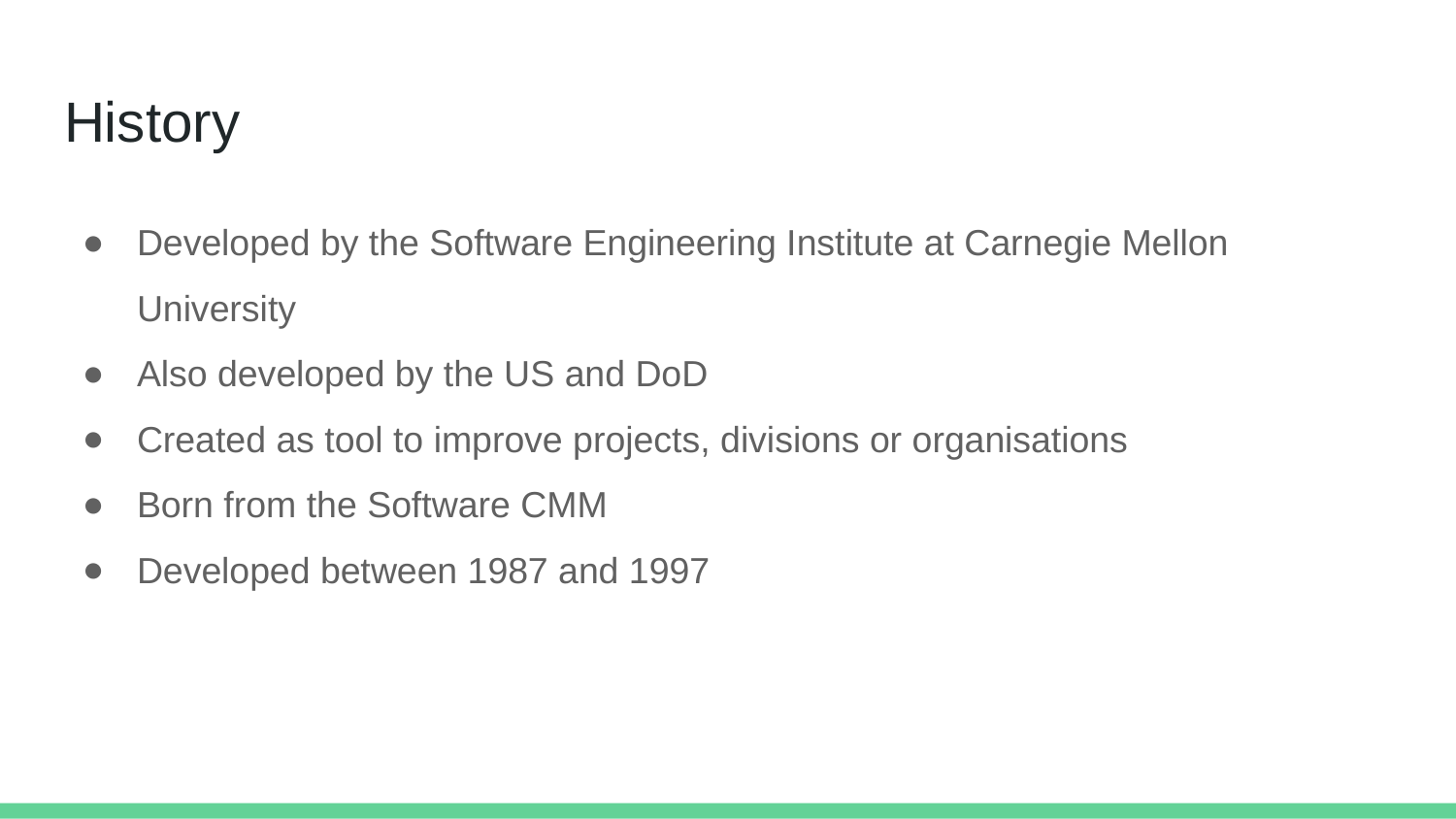

# History
Developed by the Software Engineering Institute at Carnegie Mellon University
Also developed by the US and DoD
Created as tool to improve projects, divisions or organisations
Born from the Software CMM
Developed between 1987 and 1997